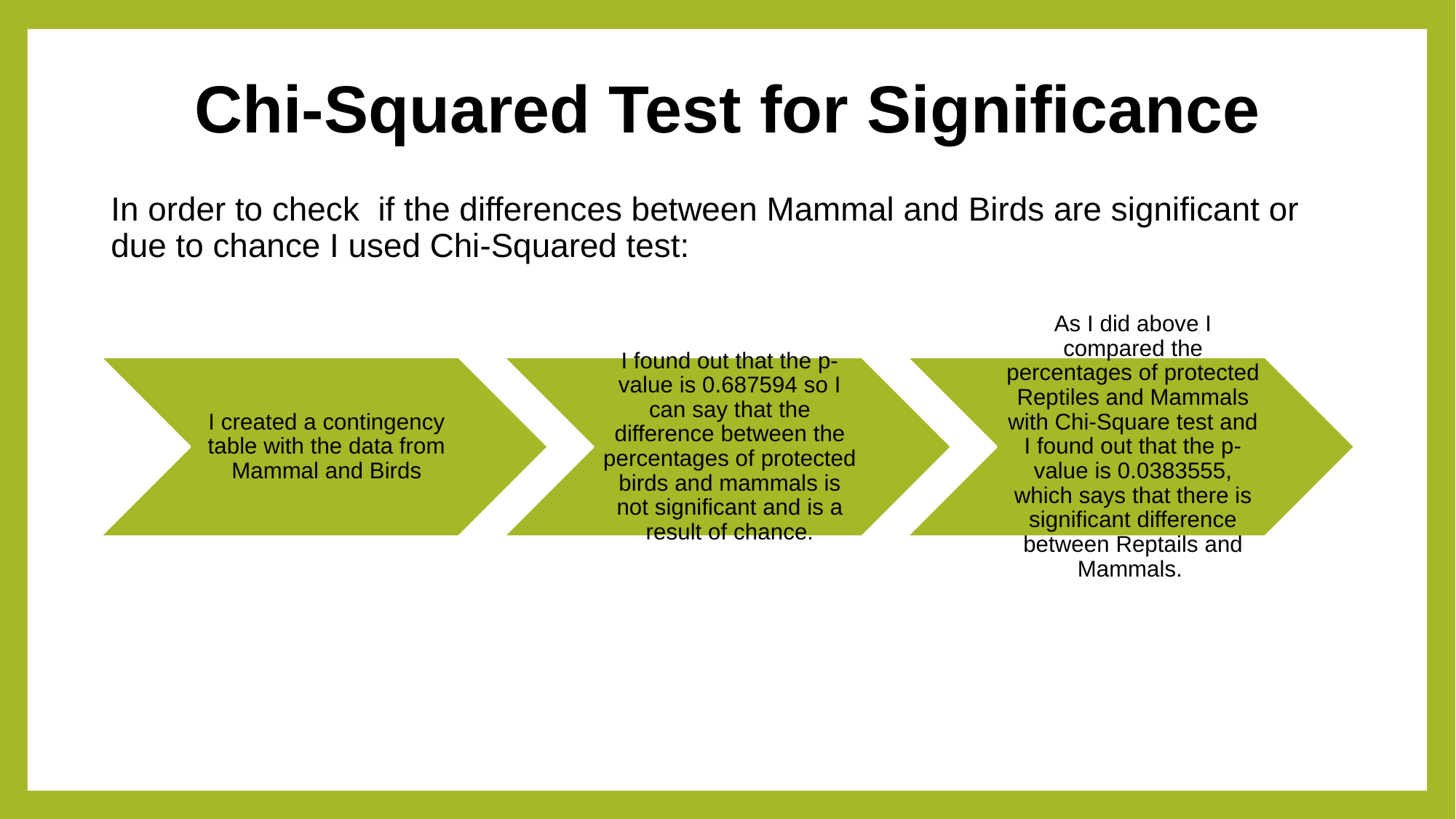

I created a contingency table with the data from Mammal and Birds
I found out that the p-value is 0.687594 so I can say that the difference between the percentages of protected birds and mammals is not significant and is a result of chance.
As I did above I compared the percentages of protected Reptiles and Mammals with Chi-Square test and I found out that the p-value is 0.0383555, which says that there is significant difference between Reptails and Mammals.
# Chi-Squared Test for Significance
In order to check  if the differences between Mammal and Birds are significant or due to chance I used Chi-Squared test: